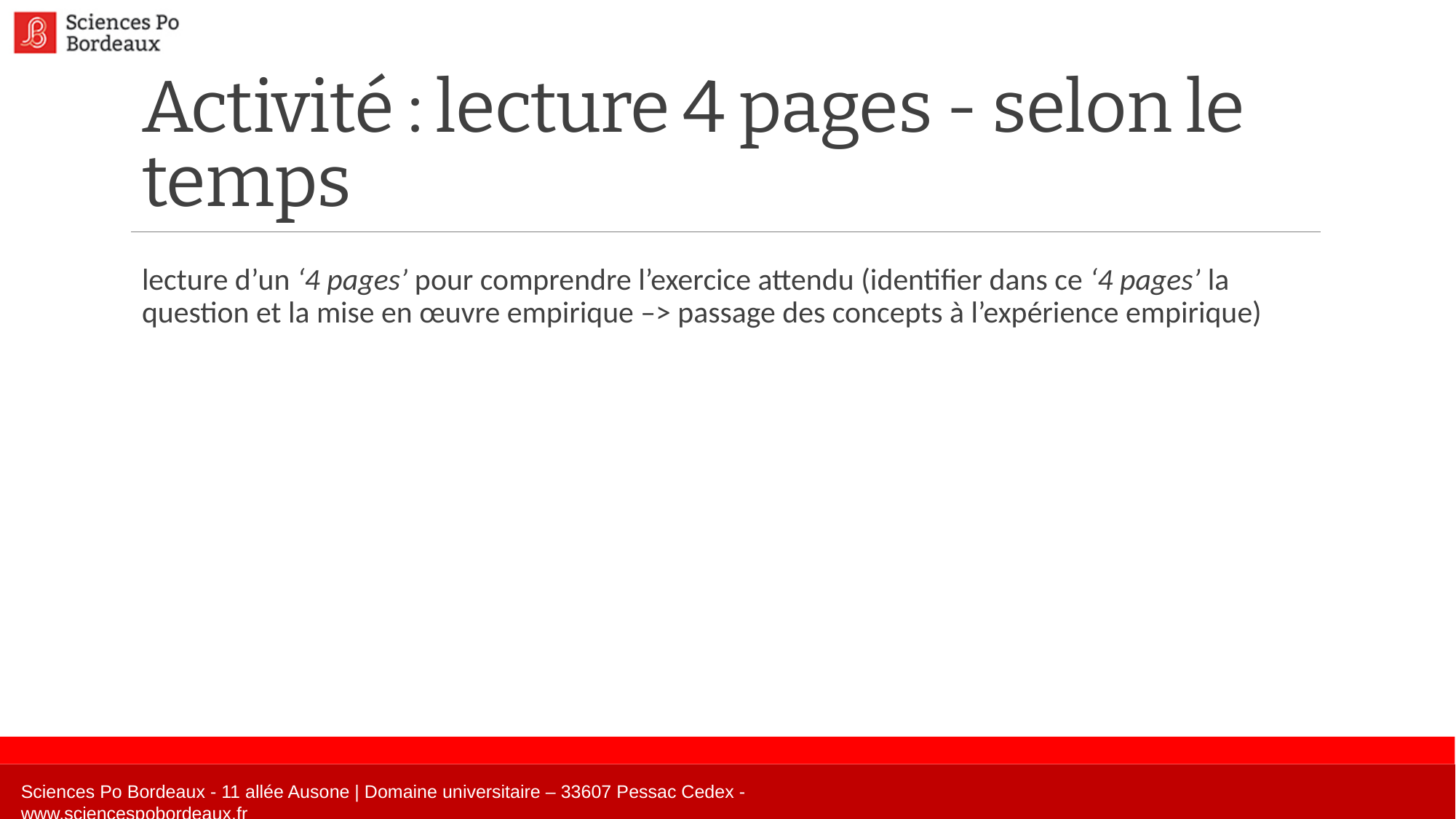

# Activité : lecture 4 pages - selon le temps
lecture d’un ‘4 pages’ pour comprendre l’exercice attendu (identifier dans ce ‘4 pages’ la question et la mise en œuvre empirique –> passage des concepts à l’expérience empirique)